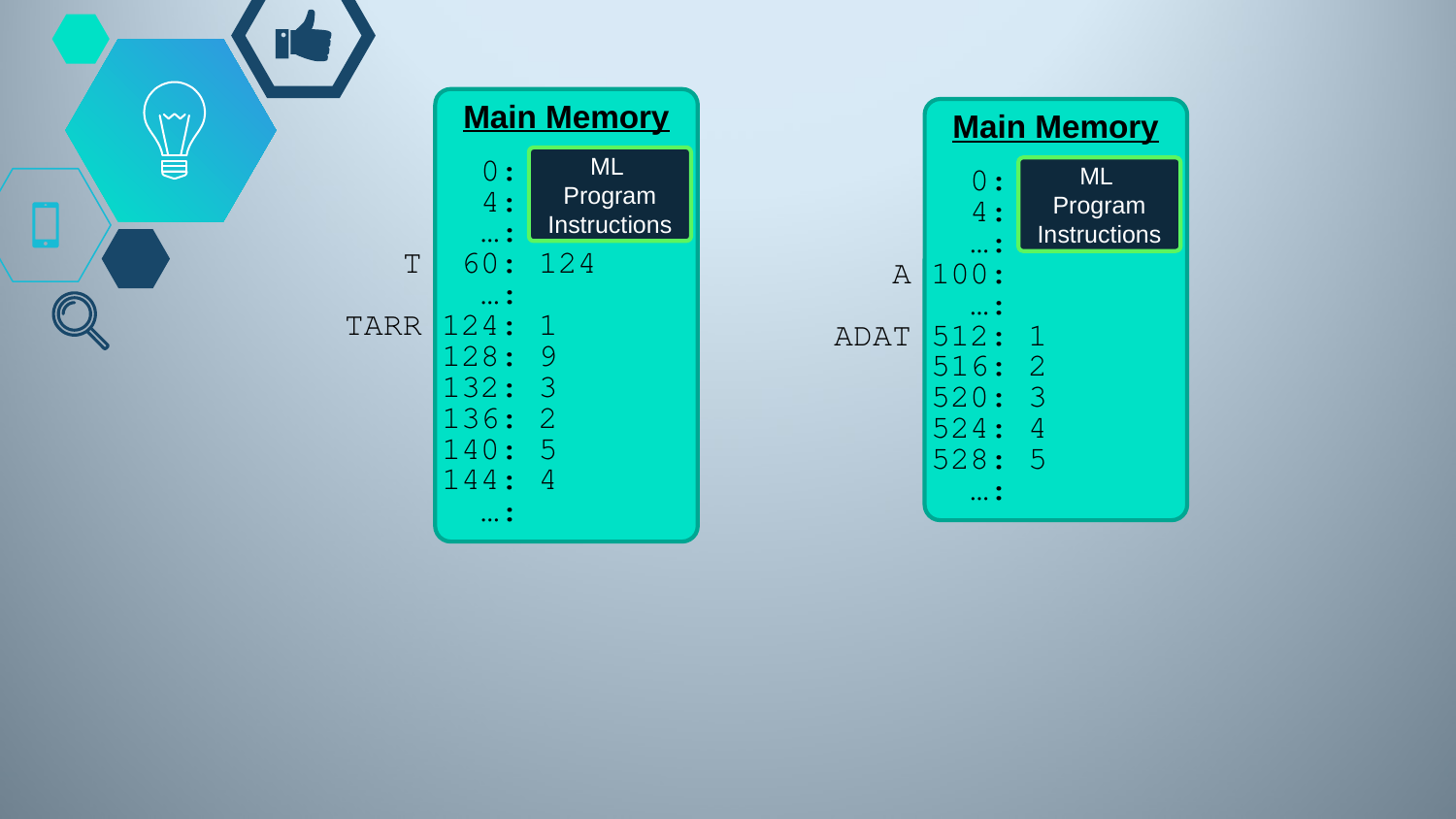

ML
Program Instructions
       0:
       4:
       …:
   T  60: 124
       …:
TARR 124: 1
     128: 9
     132: 3
     136: 2
     140: 5
     144: 4
       …:
Main Memory
Main Memory

ML
Program Instructions
       0:
       4:
       …:
   A 100:
       …:
ADAT 512: 1
     516: 2
     520: 3
     524: 4
     528: 5
       …: